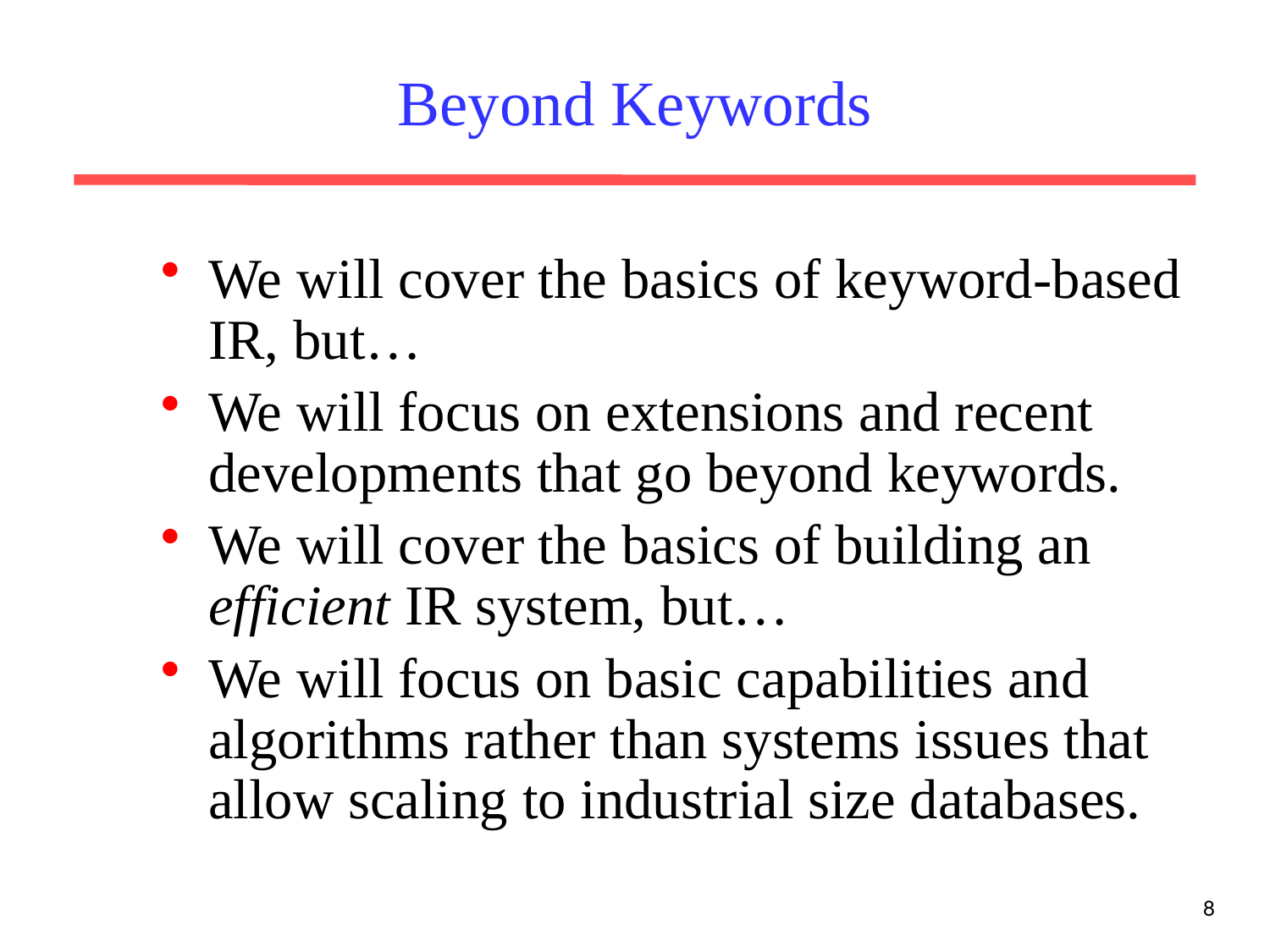

# Beyond Keywords
We will cover the basics of keyword-based IR, but…
We will focus on extensions and recent developments that go beyond keywords.
We will cover the basics of building an efficient IR system, but…
We will focus on basic capabilities and algorithms rather than systems issues that allow scaling to industrial size databases.
8